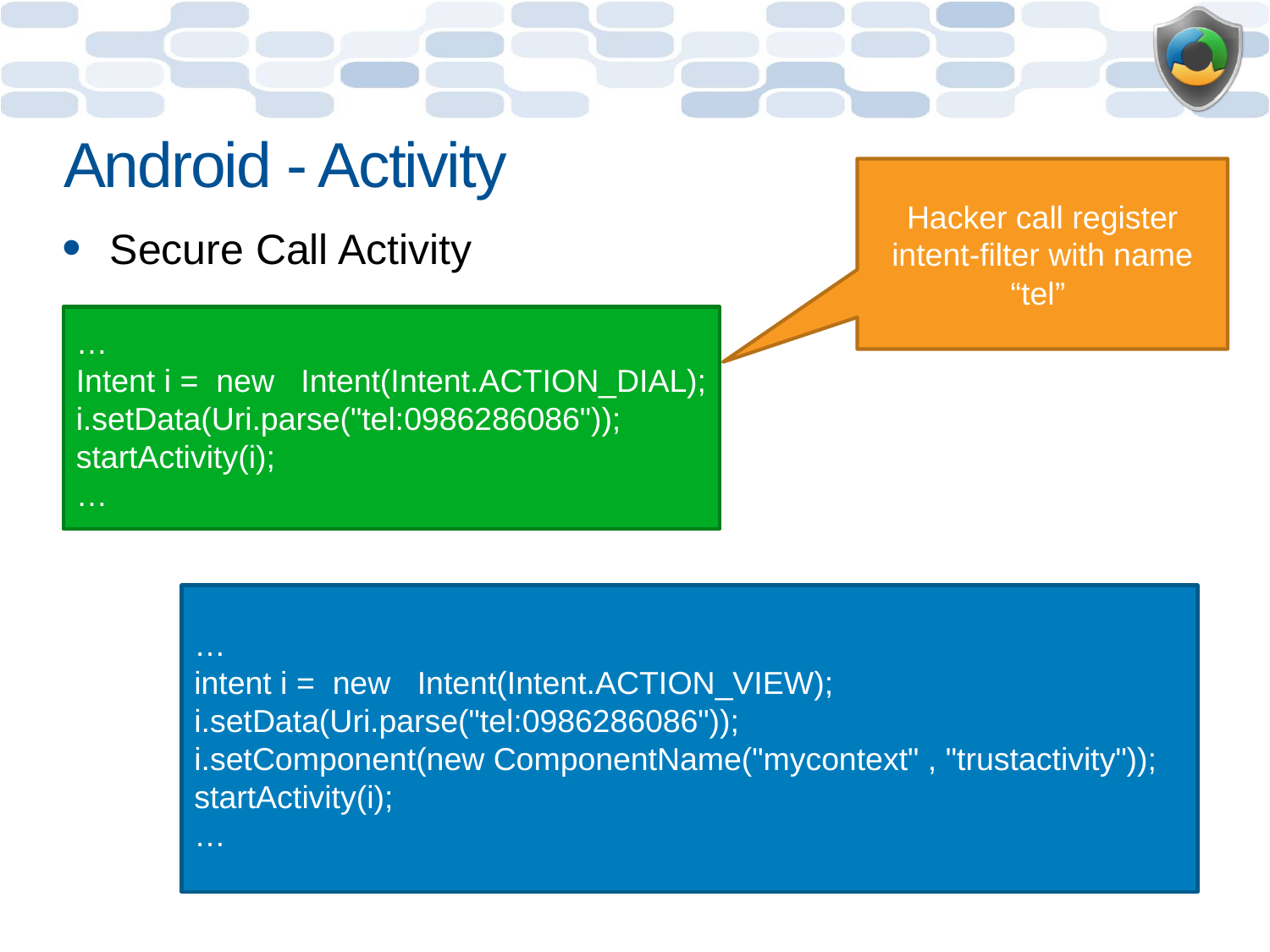

# Android - Activity
Hacker call register intent-filter with name “tel”
Secure Call Activity

…
Intent i =  new   Intent(Intent.ACTION_DIAL);
i.setData(Uri.parse("tel:0986286086"));
startActivity(i);
…
…
intent i =  new   Intent(Intent.ACTION_VIEW);
i.setData(Uri.parse("tel:0986286086"));
i.setComponent(new ComponentName("mycontext" , "trustactivity"));
startActivity(i);
…